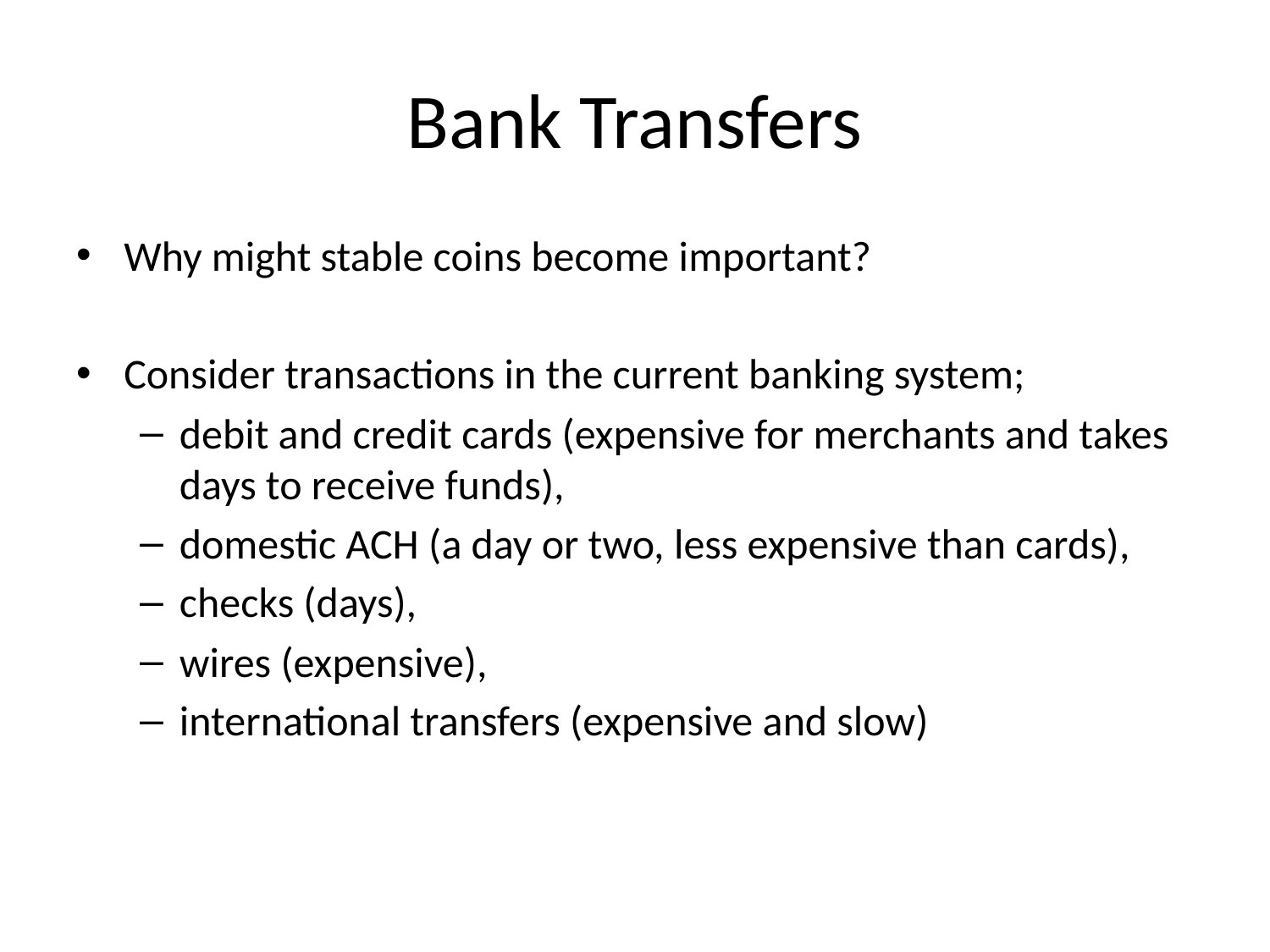

# Bank Transfers
Why might stable coins become important?

Consider transactions in the current banking system;
debit and credit cards (expensive for merchants and takes days to receive funds),
domestic ACH (a day or two, less expensive than cards),
checks (days),
wires (expensive),
international transfers (expensive and slow)